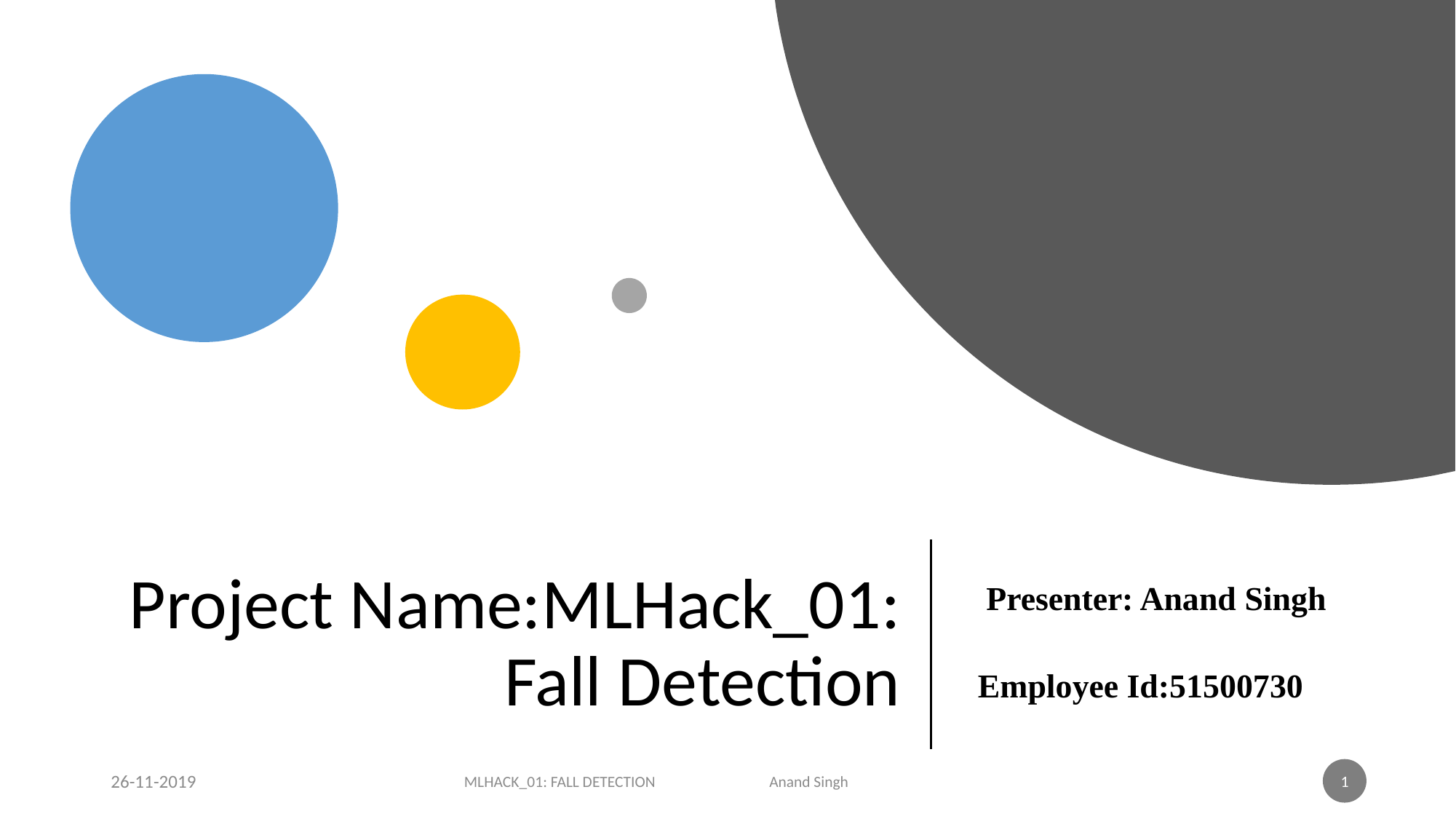

# Project Name:MLHack_01: Fall Detection
                                               Presenter: Anand Singh
                                              Employee Id:51500730

26-11-2019
MLHACK_01: FALL DETECTION                                 Anand Singh
1